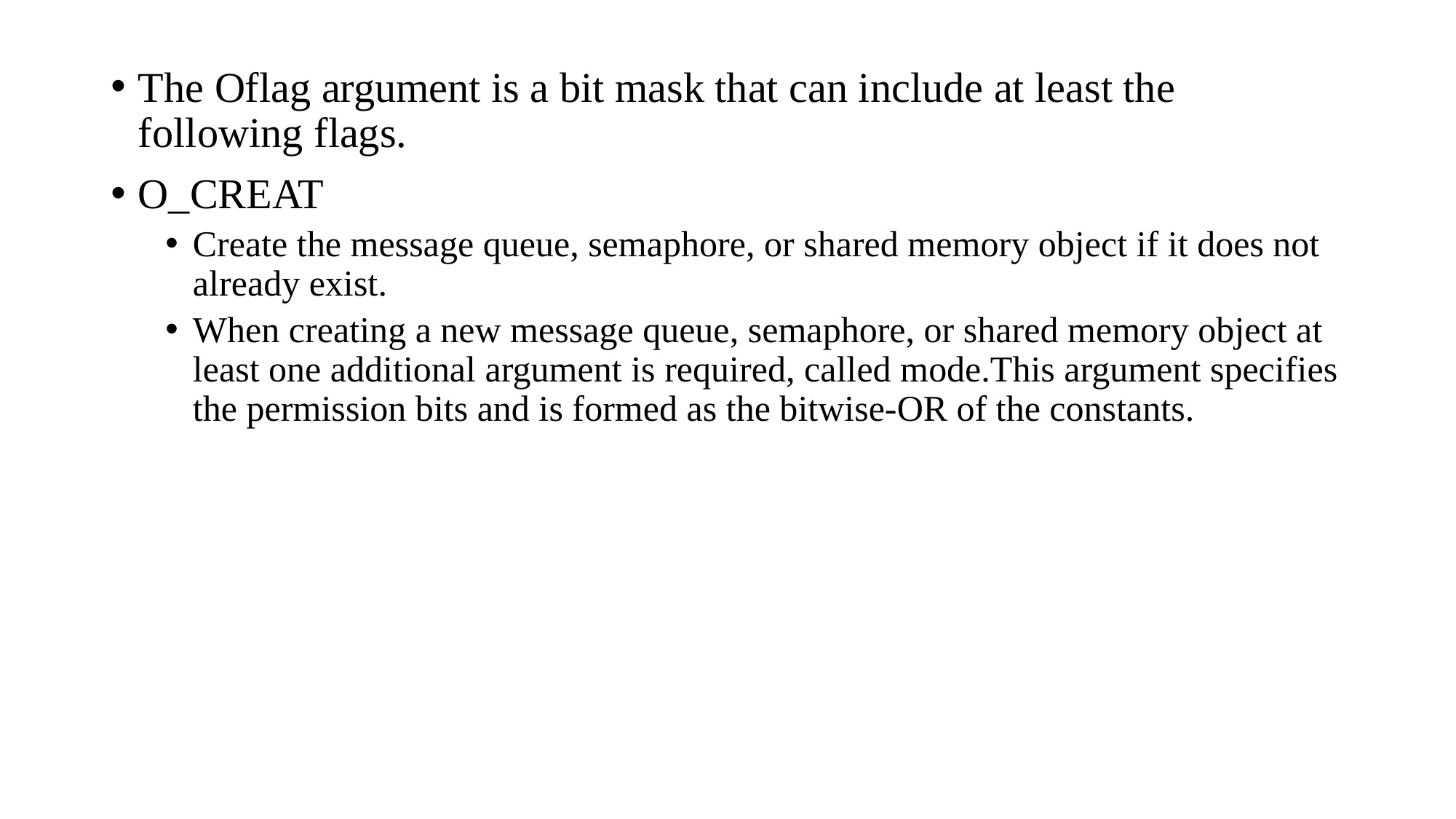

The Oflag argument is a bit mask that can include at least the following flags.
O_CREAT
Create the message queue, semaphore, or shared memory object if it does not already exist.
When creating a new message queue, semaphore, or shared memory object at least one additional argument is required, called mode.This argument specifies the permission bits and is formed as the bitwise-OR of the constants.